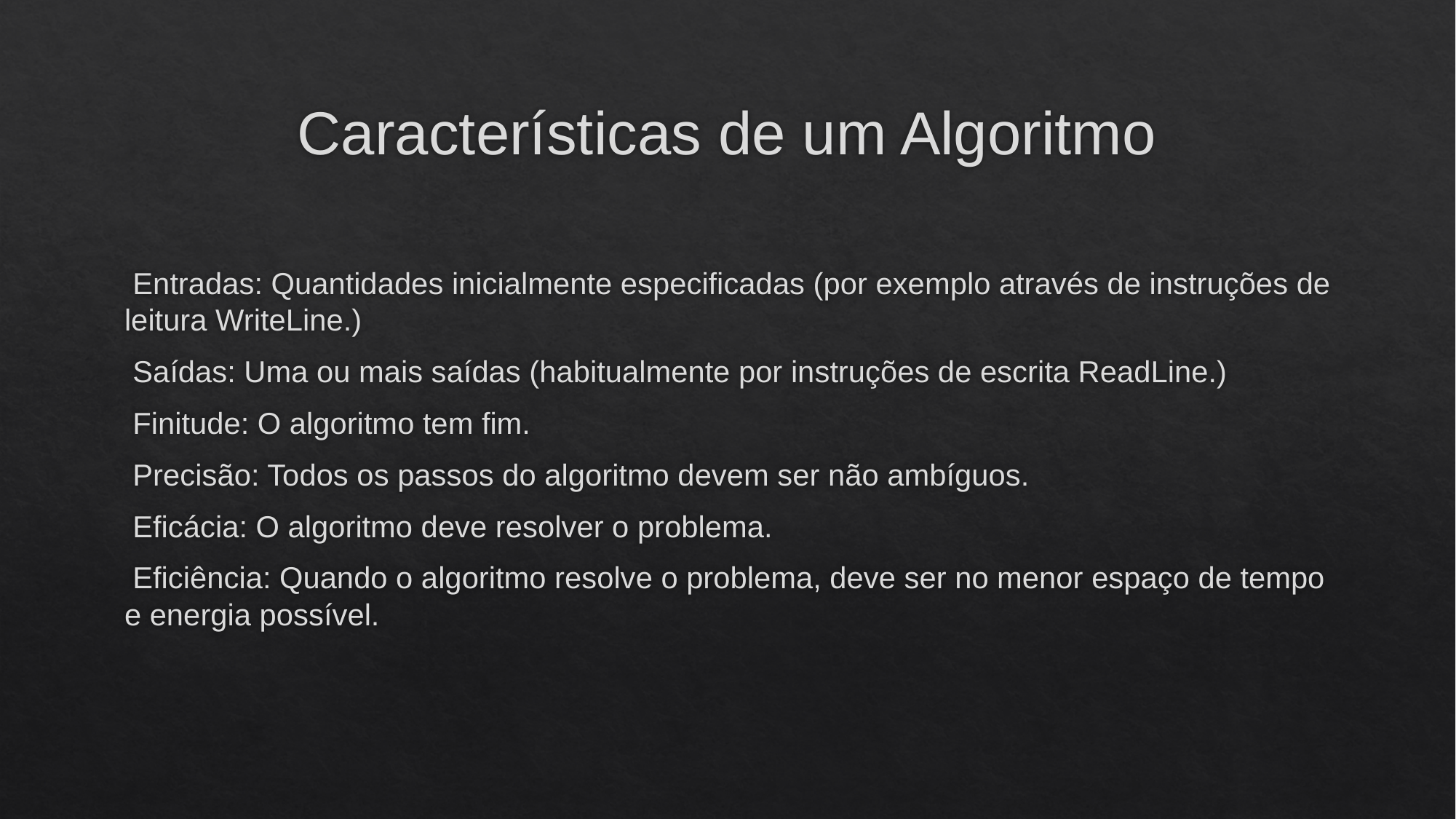

# Características de um Algoritmo

 Entradas: Quantidades inicialmente especificadas (por exemplo através de instruções de leitura WriteLine.)
 Saídas: Uma ou mais saídas (habitualmente por instruções de escrita ReadLine.)
 Finitude: O algoritmo tem fim.
 Precisão: Todos os passos do algoritmo devem ser não ambíguos.
 Eficácia: O algoritmo deve resolver o problema.
 Eficiência: Quando o algoritmo resolve o problema, deve ser no menor espaço de tempo e energia possível.